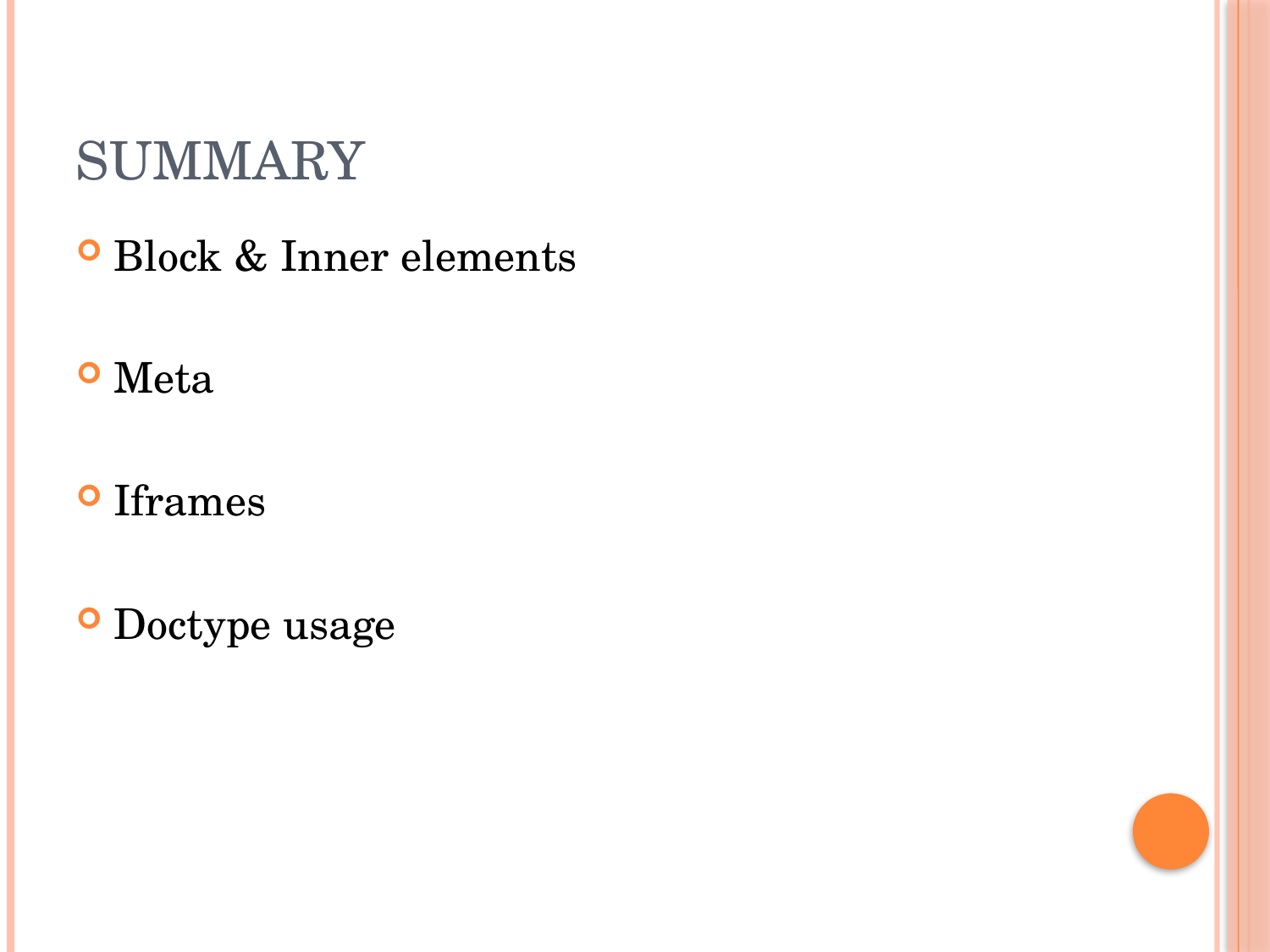

# Summary
Block & Inner elements

Meta

Iframes

Doctype usage